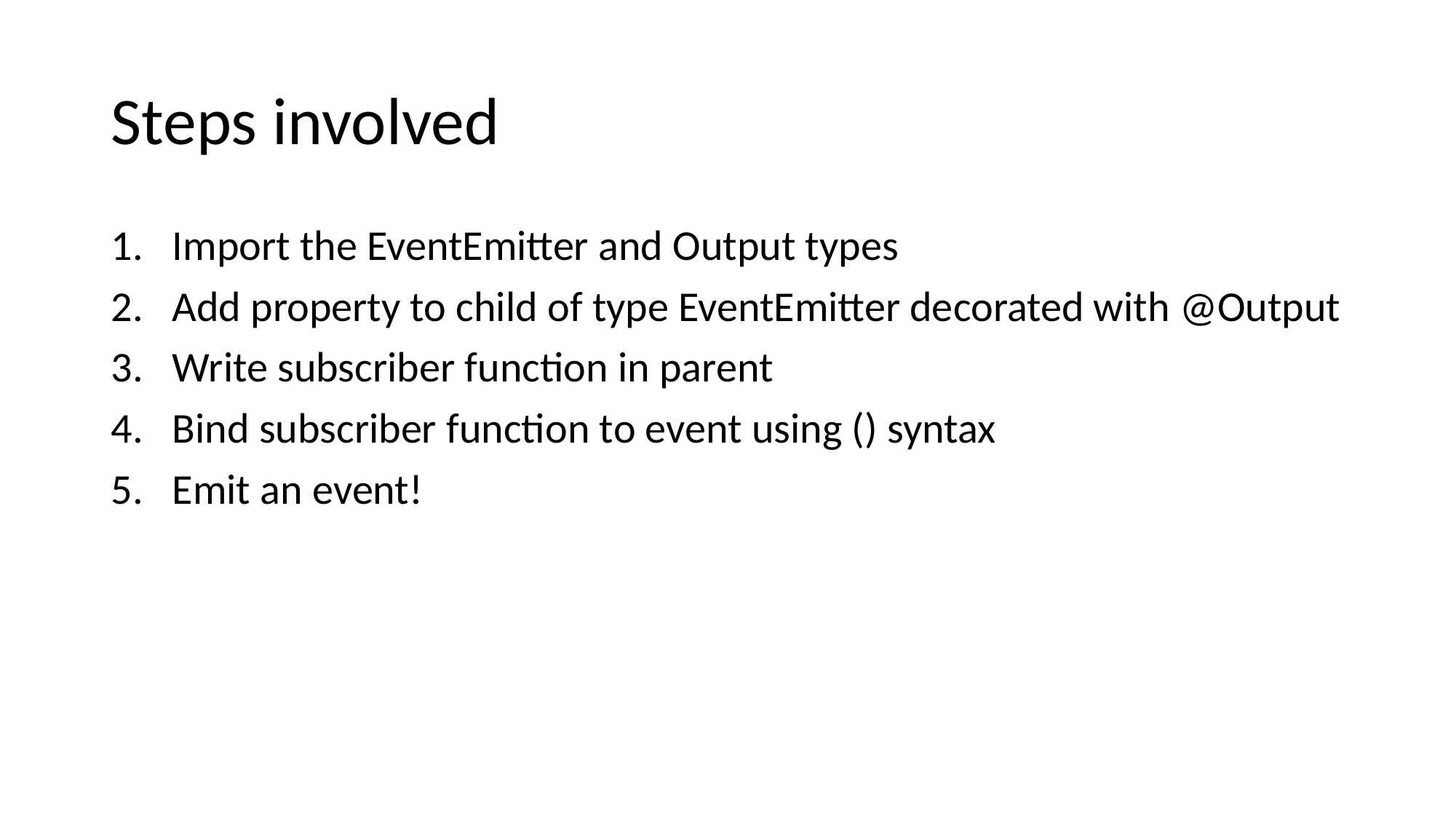

# Steps involved
Import the EventEmitter and Output types
Add property to child of type EventEmitter decorated with @Output
Write subscriber function in parent
Bind subscriber function to event using () syntax
Emit an event!